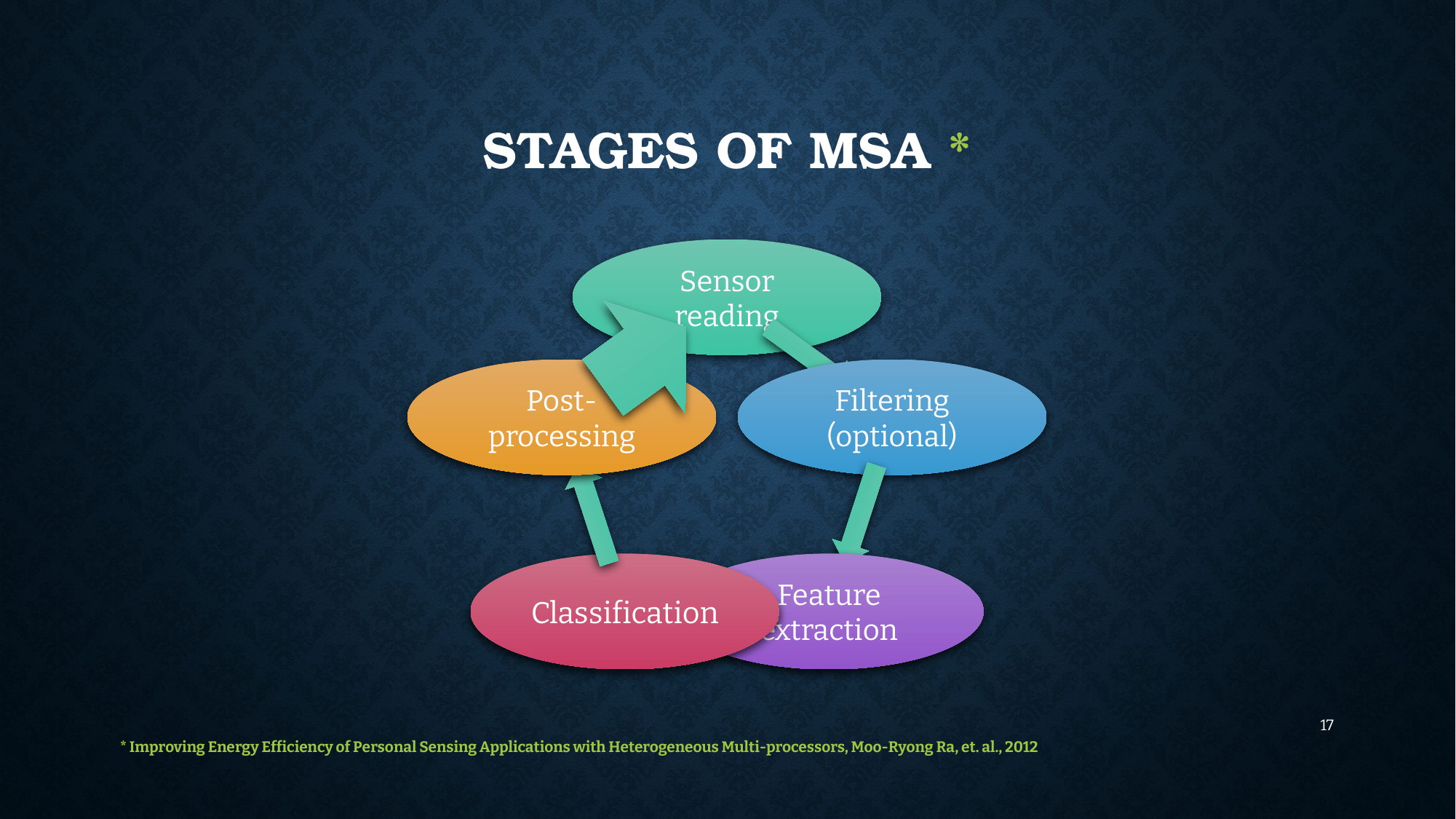

# Stages of MSA *
Sensor reading
Filtering (optional)
Feature extraction
Classification
Post-processing
17
* Improving Energy Efficiency of Personal Sensing Applications with Heterogeneous Multi-processors, Moo-Ryong Ra, et. al., 2012